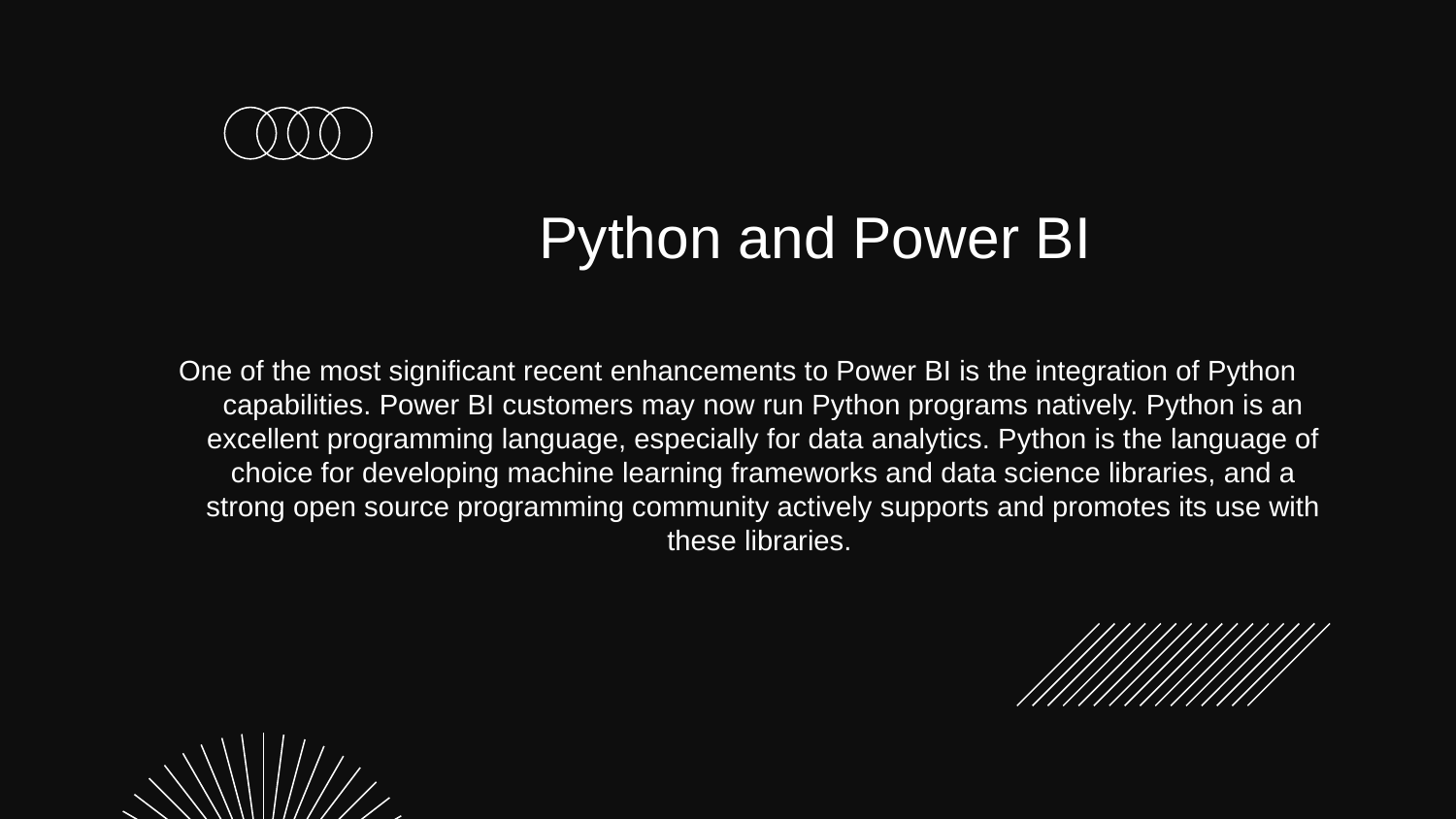

# Python and Power BI
One of the most significant recent enhancements to Power BI is the integration of Python capabilities. Power BI customers may now run Python programs natively. Python is an excellent programming language, especially for data analytics. Python is the language of choice for developing machine learning frameworks and data science libraries, and a strong open source programming community actively supports and promotes its use with these libraries.